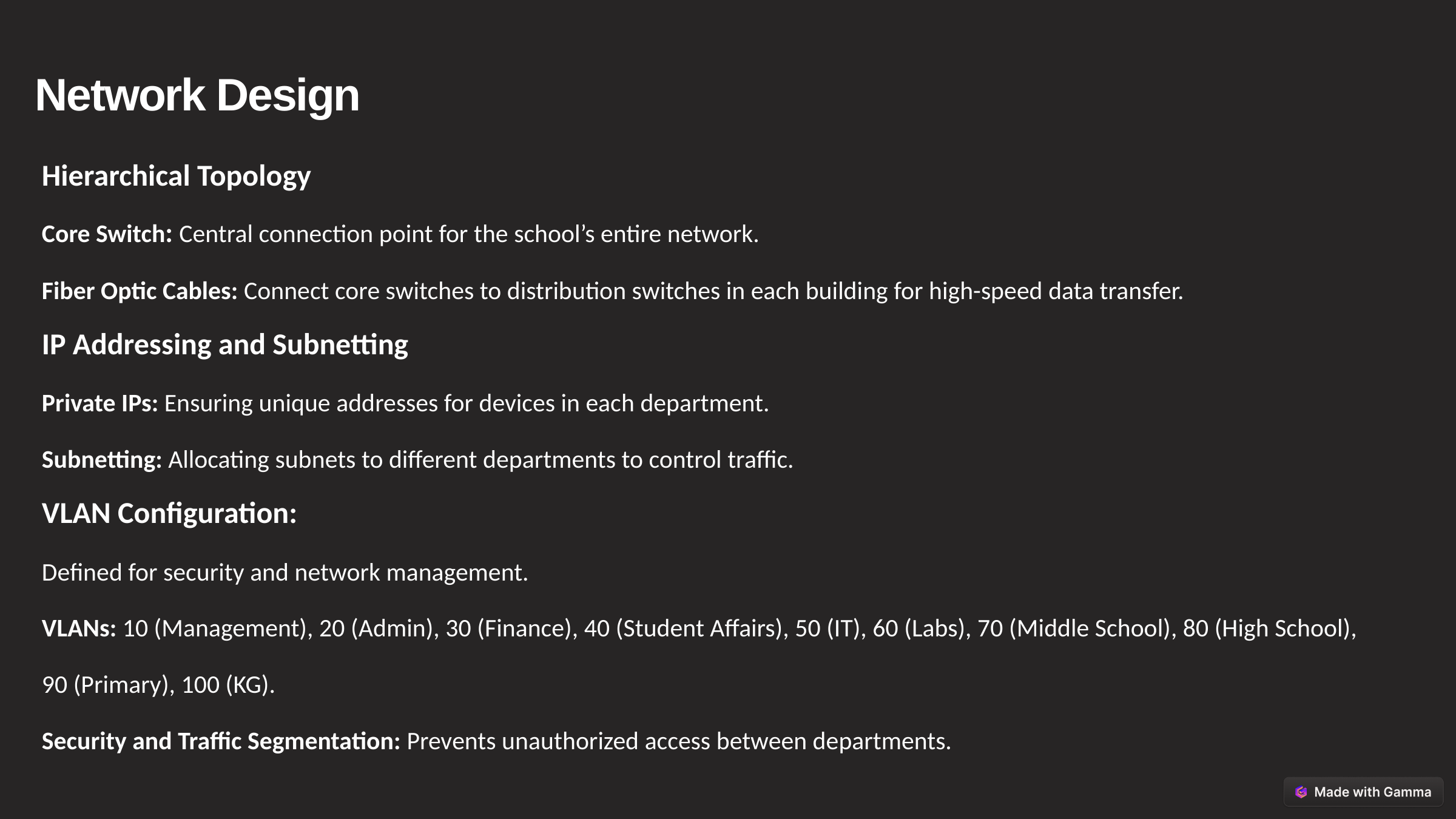

Network Design
Hierarchical Topology
Core Switch: Central connection point for the school’s entire network.
Fiber Optic Cables: Connect core switches to distribution switches in each building for high-speed data transfer.
IP Addressing and Subnetting
Private IPs: Ensuring unique addresses for devices in each department.
Subnetting: Allocating subnets to different departments to control traffic.
VLAN Configuration:
Defined for security and network management.
VLANs: 10 (Management), 20 (Admin), 30 (Finance), 40 (Student Affairs), 50 (IT), 60 (Labs), 70 (Middle School), 80 (High School), 90 (Primary), 100 (KG).
Security and Traffic Segmentation: Prevents unauthorized access between departments.